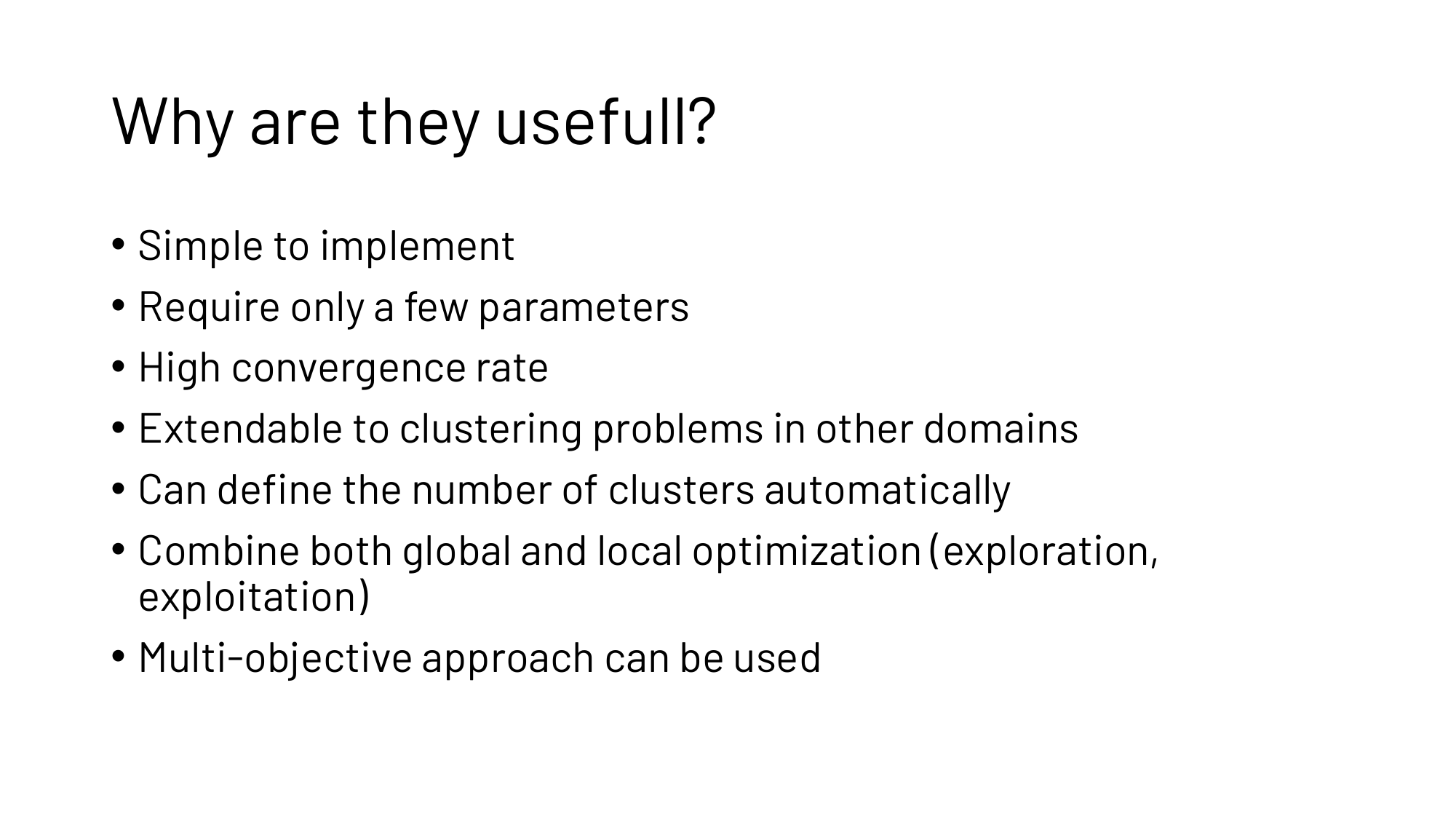

# Why are they usefull?
Simple to implement
Require only a few parameters
High convergence rate
Extendable to clustering problems in other domains
Can define the number of clusters automatically
Combine both global and local optimization (exploration, exploitation)
Multi-objective approach can be used